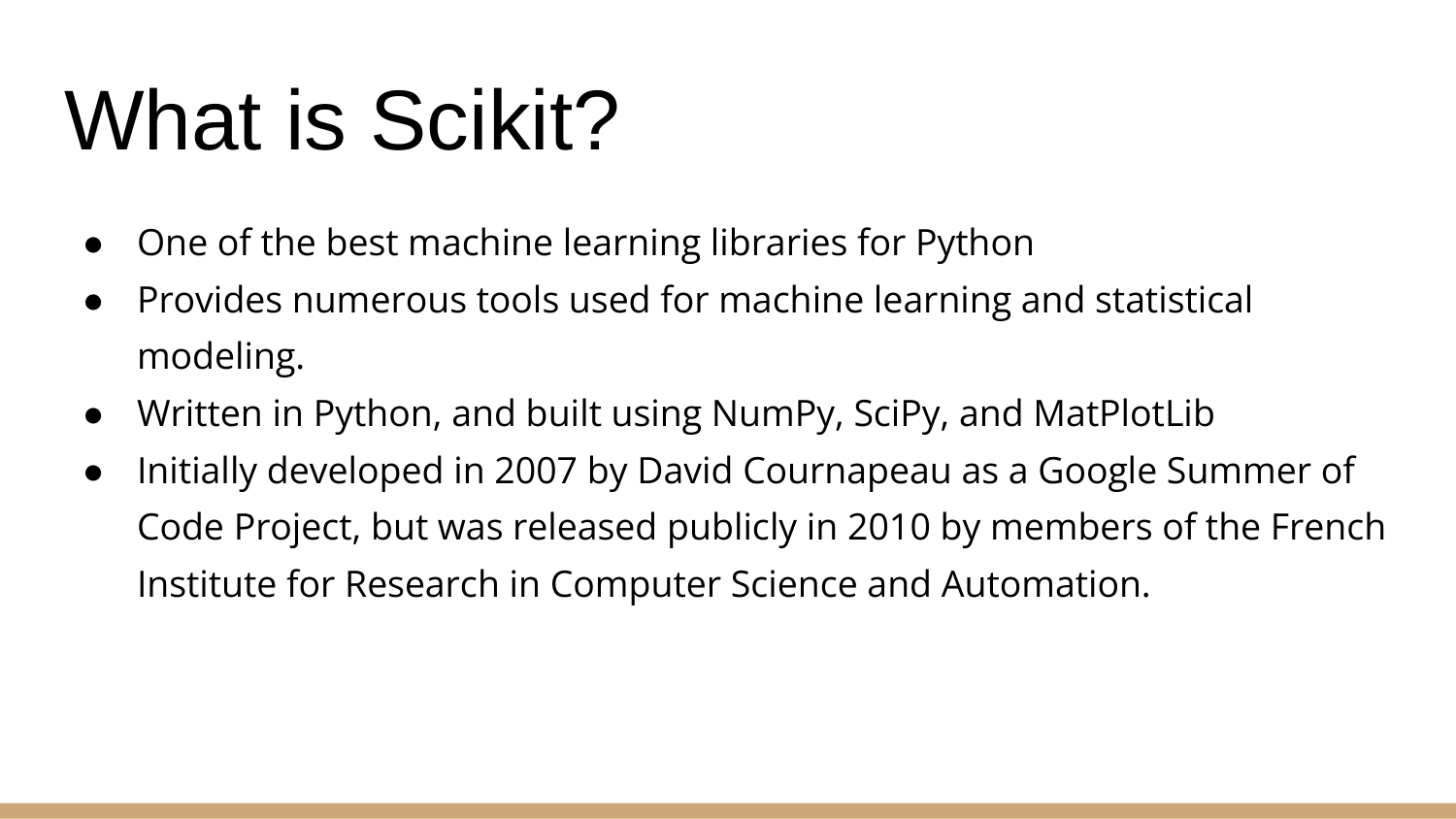

# What is Scikit?
One of the best machine learning libraries for Python
Provides numerous tools used for machine learning and statistical modeling.
Written in Python, and built using NumPy, SciPy, and MatPlotLib
Initially developed in 2007 by David Cournapeau as a Google Summer of Code Project, but was released publicly in 2010 by members of the French Institute for Research in Computer Science and Automation.